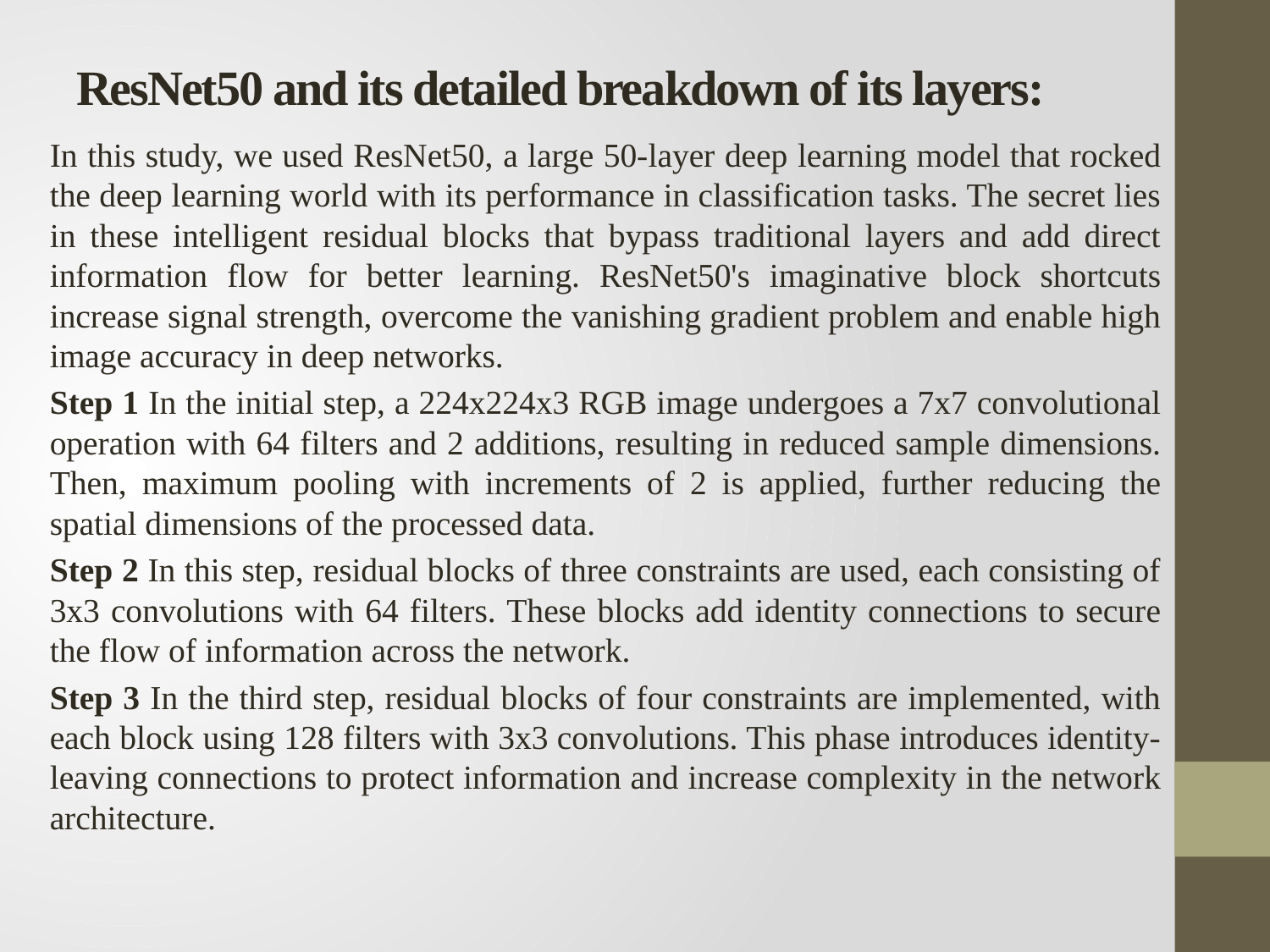

# ResNet50 and its detailed breakdown of its layers:
In this study, we used ResNet50, a large 50-layer deep learning model that rocked the deep learning world with its performance in classification tasks. The secret lies in these intelligent residual blocks that bypass traditional layers and add direct information flow for better learning. ResNet50's imaginative block shortcuts increase signal strength, overcome the vanishing gradient problem and enable high image accuracy in deep networks.
Step 1 In the initial step, a 224x224x3 RGB image undergoes a 7x7 convolutional operation with 64 filters and 2 additions, resulting in reduced sample dimensions. Then, maximum pooling with increments of 2 is applied, further reducing the spatial dimensions of the processed data.
Step 2 In this step, residual blocks of three constraints are used, each consisting of 3x3 convolutions with 64 filters. These blocks add identity connections to secure the flow of information across the network.
Step 3 In the third step, residual blocks of four constraints are implemented, with each block using 128 filters with 3x3 convolutions. This phase introduces identity-leaving connections to protect information and increase complexity in the network architecture.